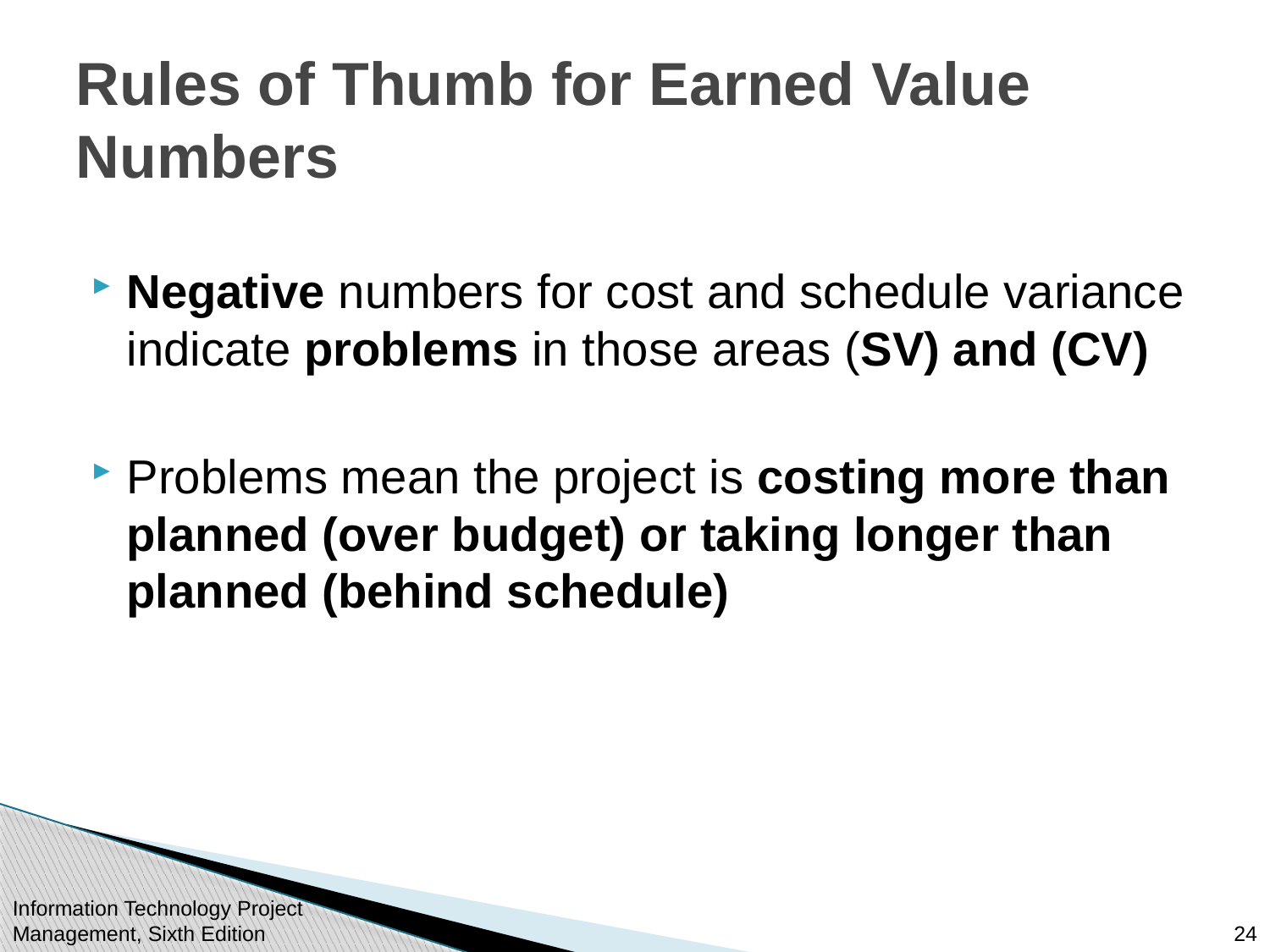

# Rules of Thumb for Earned Value Numbers

Negative numbers for cost and schedule variance indicate problems in those areas (SV) and (CV)

Problems mean the project is costing more than planned (over budget) or taking longer than planned (behind schedule)
Information Technology Project Management, Sixth Edition
24